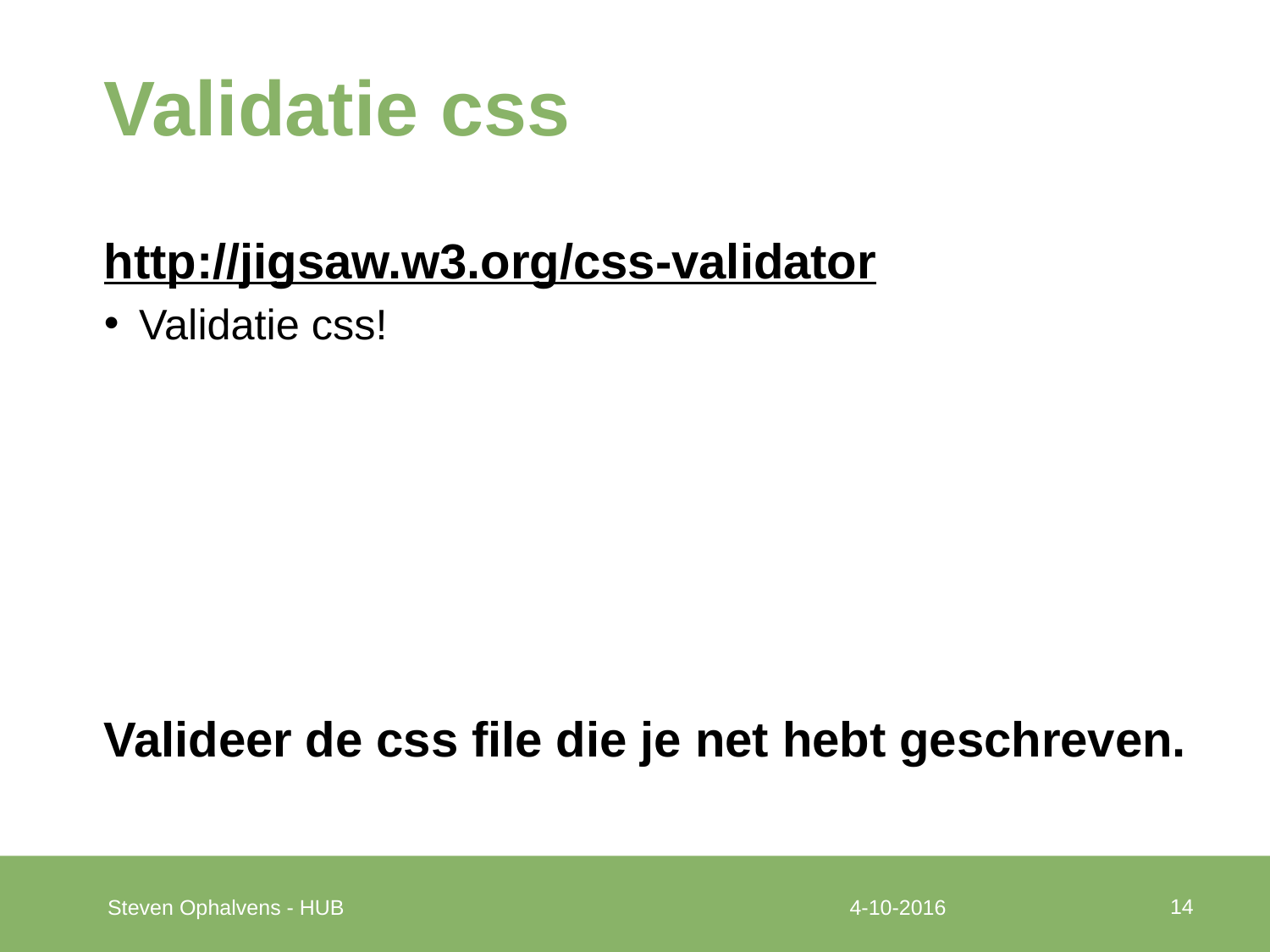

# Validatie css
http://jigsaw.w3.org/css-validator
Validatie css!

Valideer de css file die je net hebt geschreven.

14
Steven Ophalvens - HUB
4-10-2016